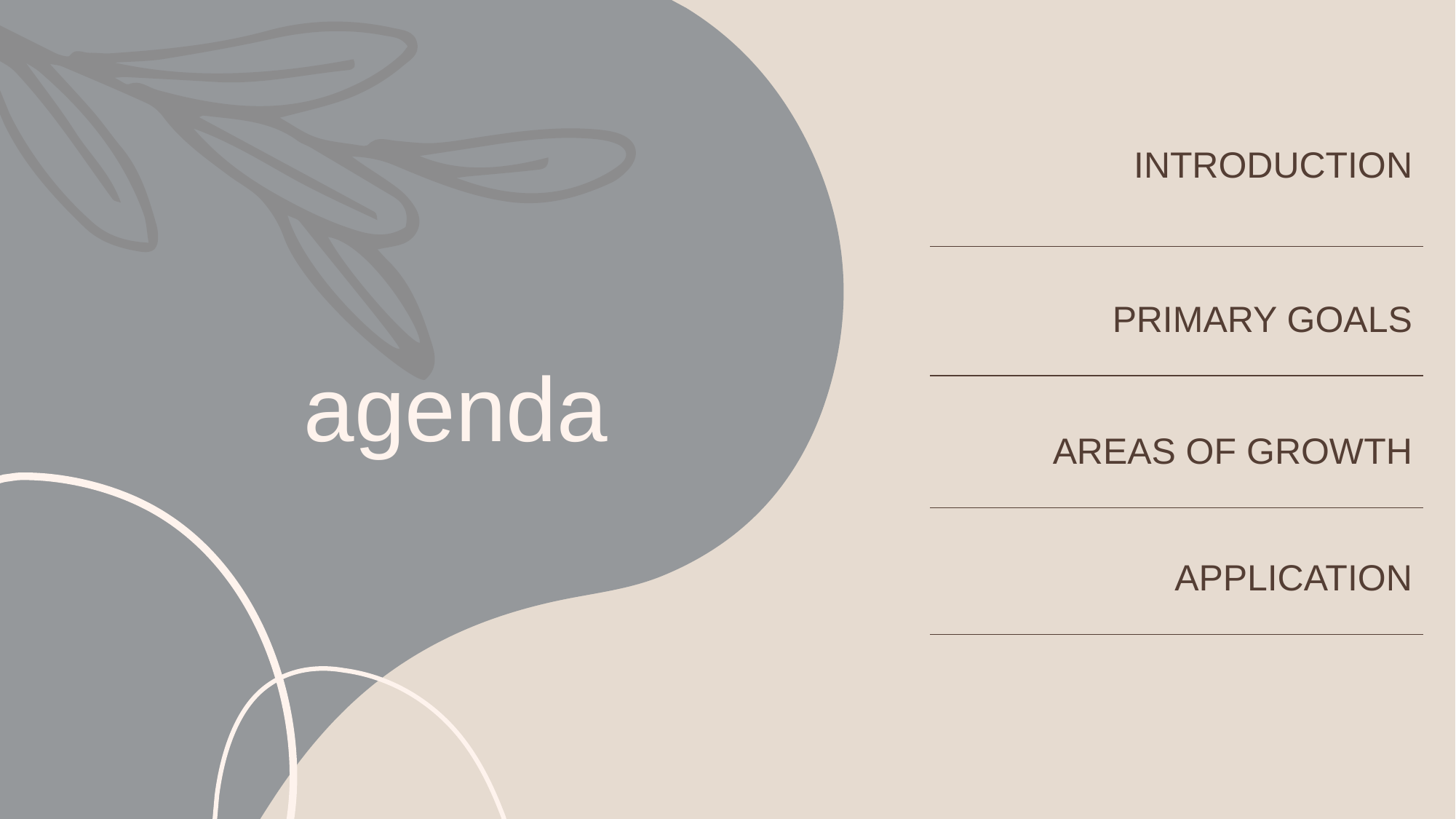

| INTRODUCTION |
| --- |
| PRIMARY GOALS |
| AREAS OF GROWTH |
| APPLICATION |
|  |
# agenda